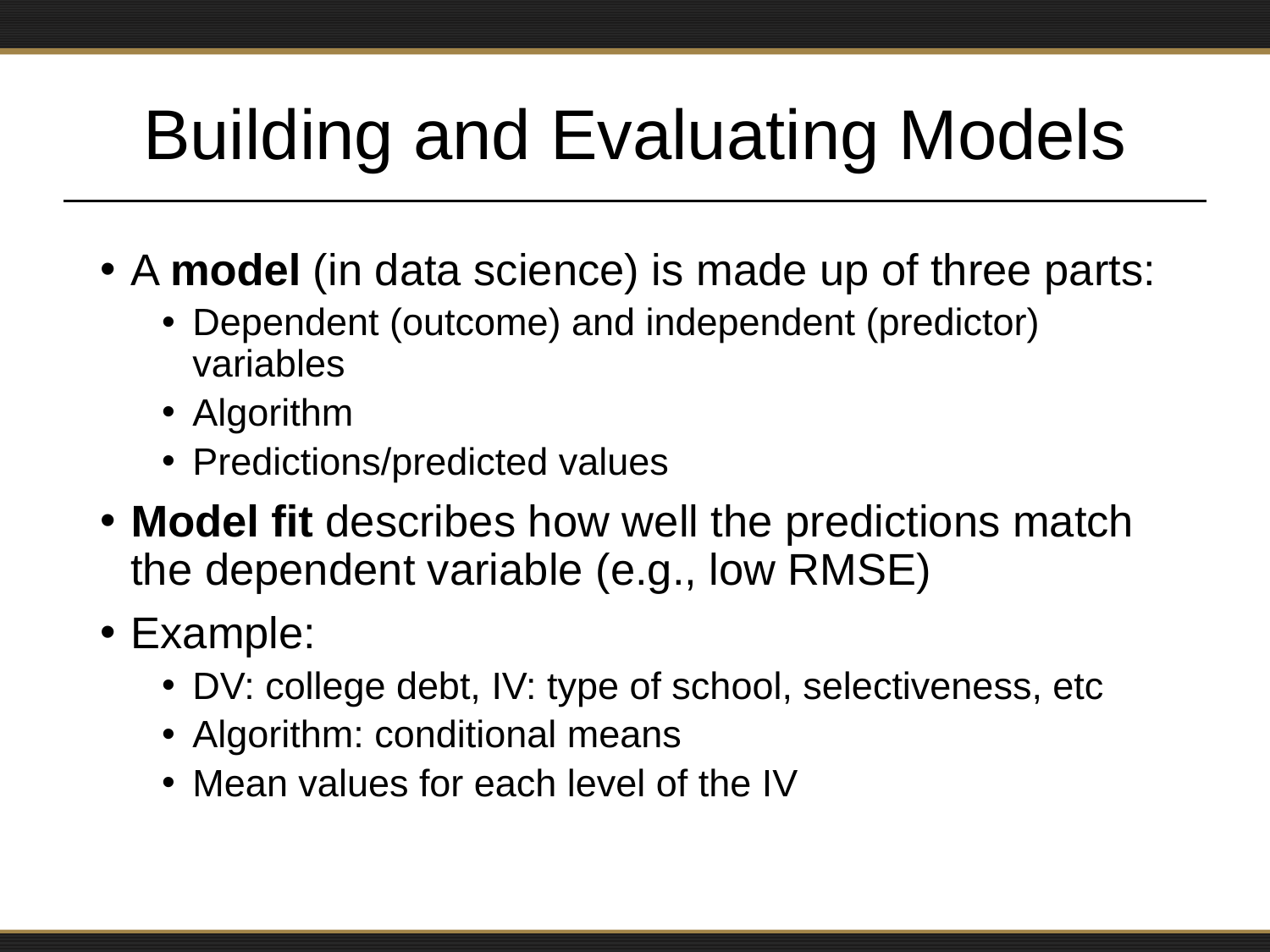

# Building and Evaluating Models
A model (in data science) is made up of three parts:
Dependent (outcome) and independent (predictor) variables
Algorithm
Predictions/predicted values
Model fit describes how well the predictions match the dependent variable (e.g., low RMSE)
Example:
DV: college debt, IV: type of school, selectiveness, etc
Algorithm: conditional means
Mean values for each level of the IV